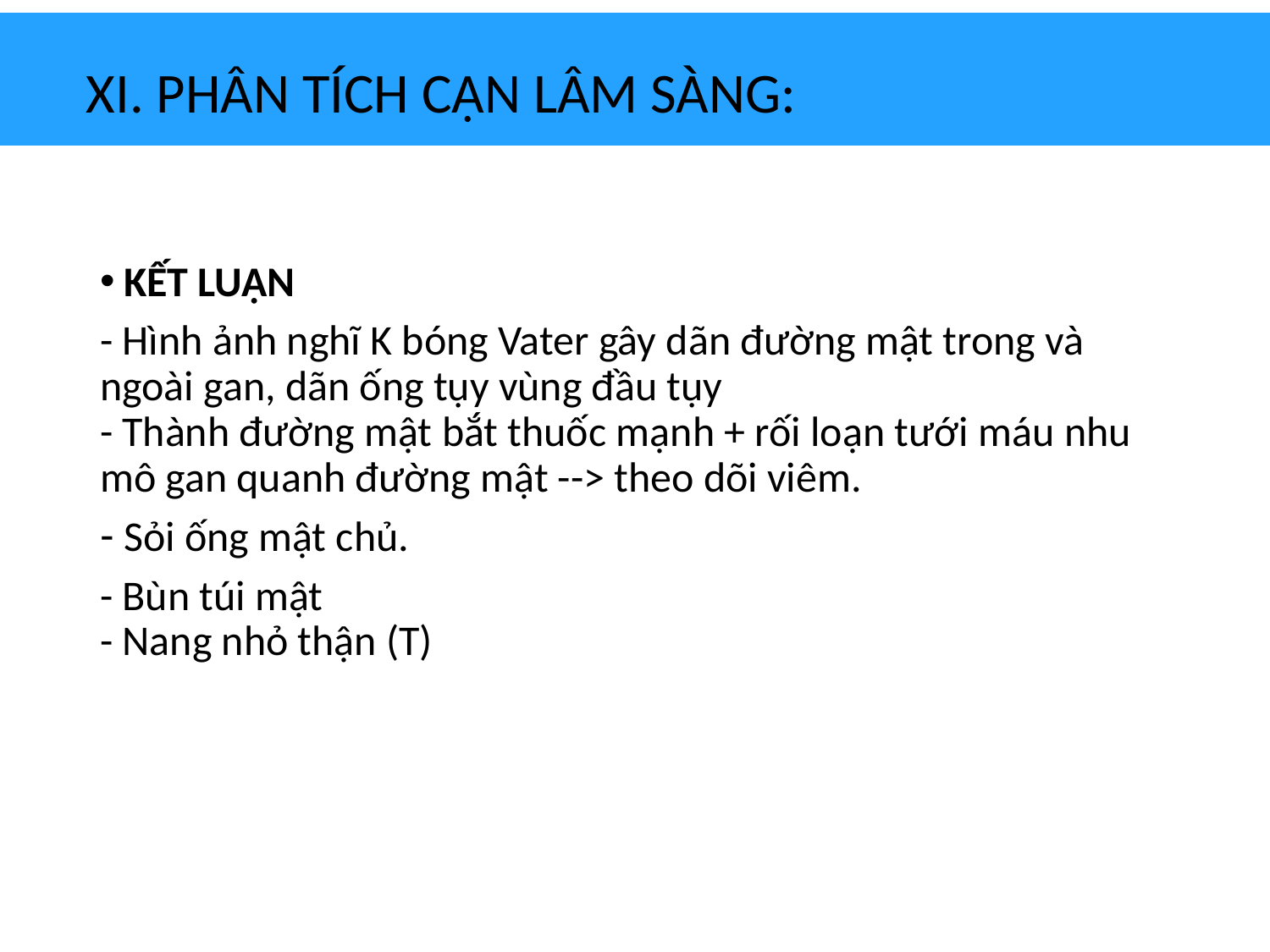

# XI. PHÂN TÍCH CẬN LÂM SÀNG:
KẾT LUẬN
- Hình ảnh nghĩ K bóng Vater gây dãn đường mật trong và ngoài gan, dãn ống tụy vùng đầu tụy
- Thành đường mật bắt thuốc mạnh + rối loạn tưới máu nhu mô gan quanh đường mật --> theo dõi viêm.
Sỏi ống mật chủ.
- Bùn túi mật
- Nang nhỏ thận (T)